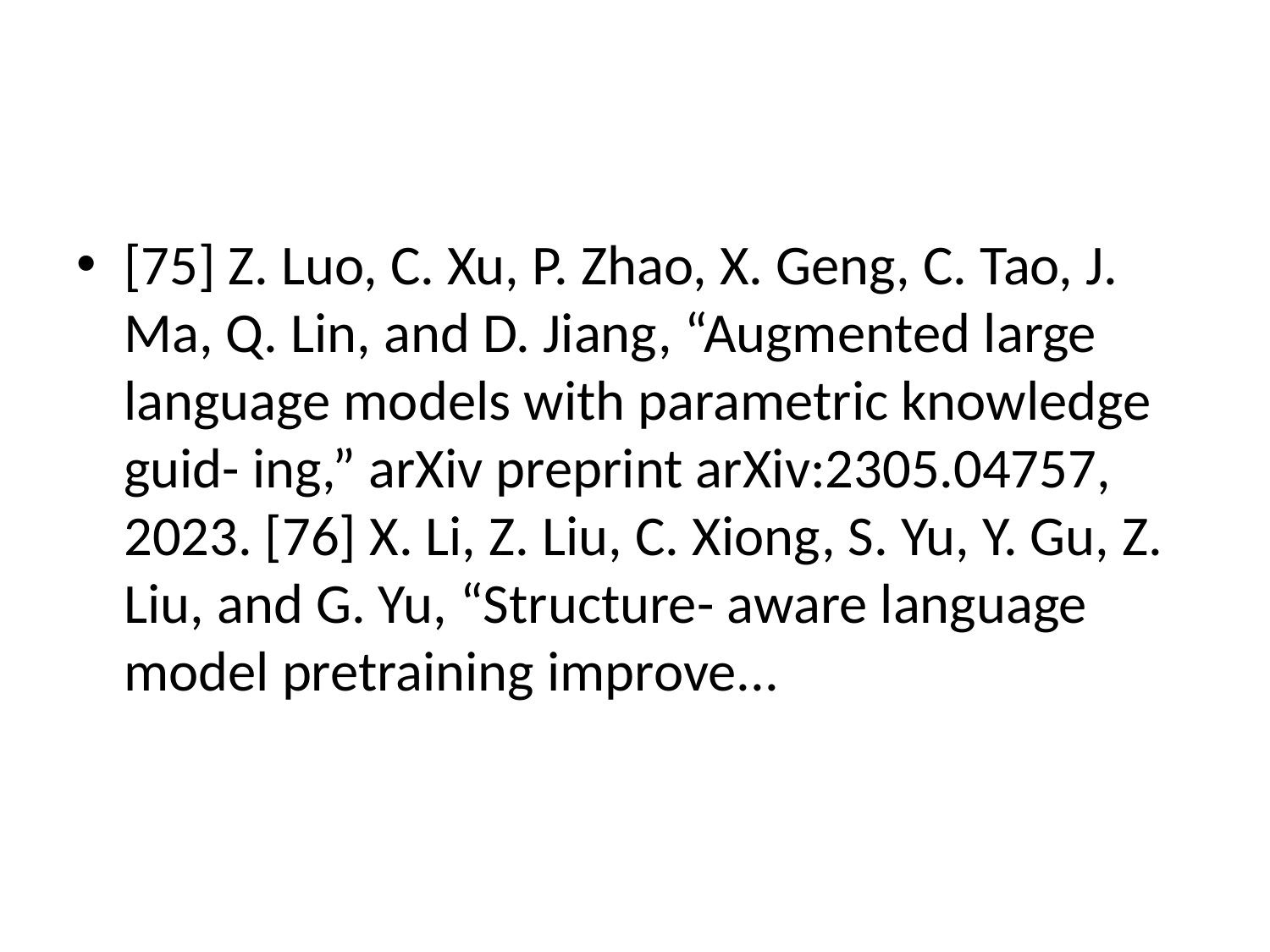

#
[75] Z. Luo, C. Xu, P. Zhao, X. Geng, C. Tao, J. Ma, Q. Lin, and D. Jiang, “Augmented large language models with parametric knowledge guid- ing,” arXiv preprint arXiv:2305.04757, 2023. [76] X. Li, Z. Liu, C. Xiong, S. Yu, Y. Gu, Z. Liu, and G. Yu, “Structure- aware language model pretraining improve...